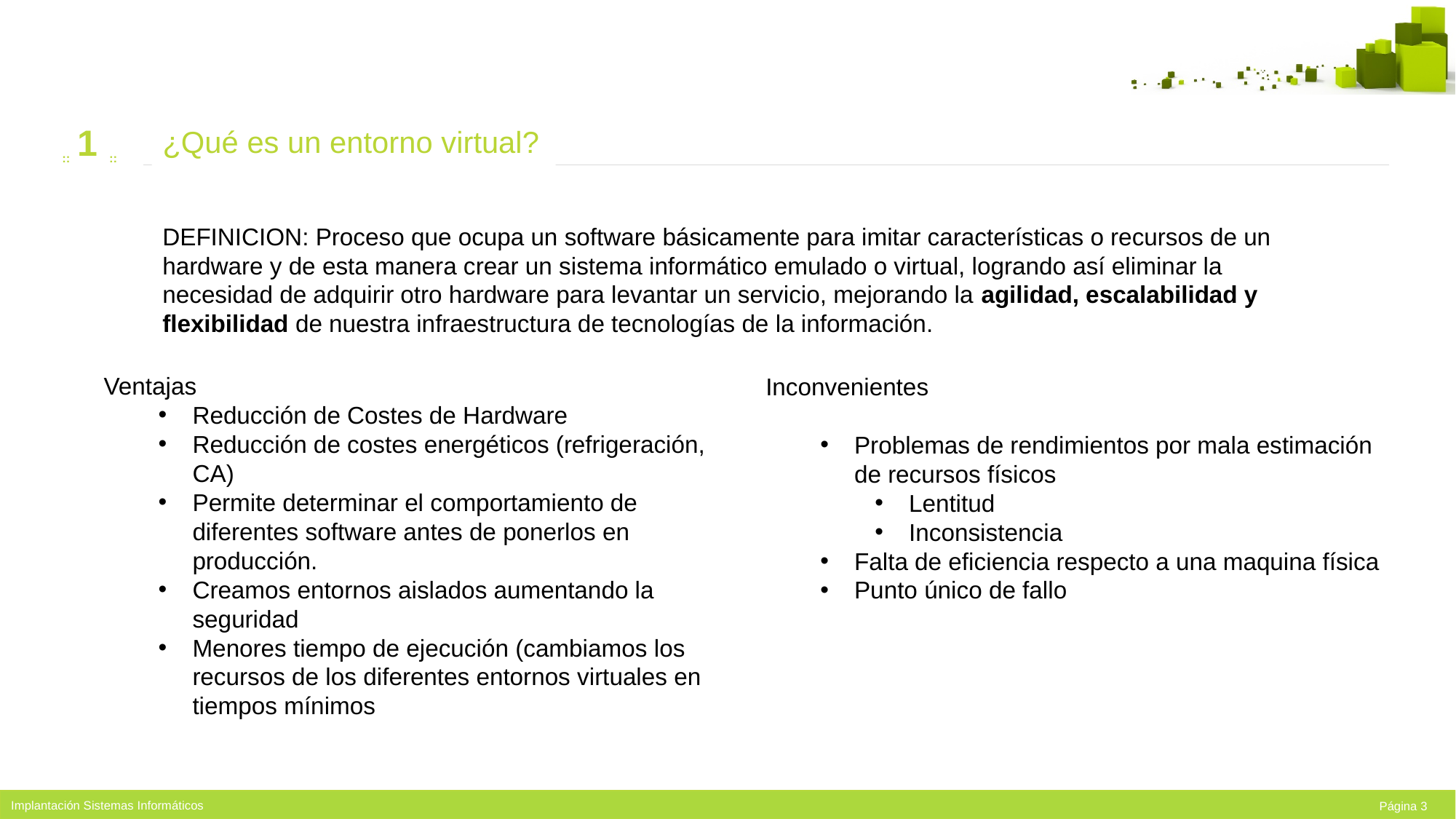

# ¿Qué es un entorno virtual?
1
DEFINICION: Proceso que ocupa un software básicamente para imitar características o recursos de un hardware y de esta manera crear un sistema informático emulado o virtual, logrando así eliminar la necesidad de adquirir otro hardware para levantar un servicio, mejorando la agilidad, escalabilidad y flexibilidad de nuestra infraestructura de tecnologías de la información.
Ventajas
Reducción de Costes de Hardware
Reducción de costes energéticos (refrigeración, CA)
Permite determinar el comportamiento de diferentes software antes de ponerlos en producción.
Creamos entornos aislados aumentando la seguridad
Menores tiempo de ejecución (cambiamos los recursos de los diferentes entornos virtuales en tiempos mínimos

Inconvenientes

Problemas de rendimientos por mala estimación de recursos físicos
Lentitud
Inconsistencia
Falta de eficiencia respecto a una maquina física
Punto único de fallo